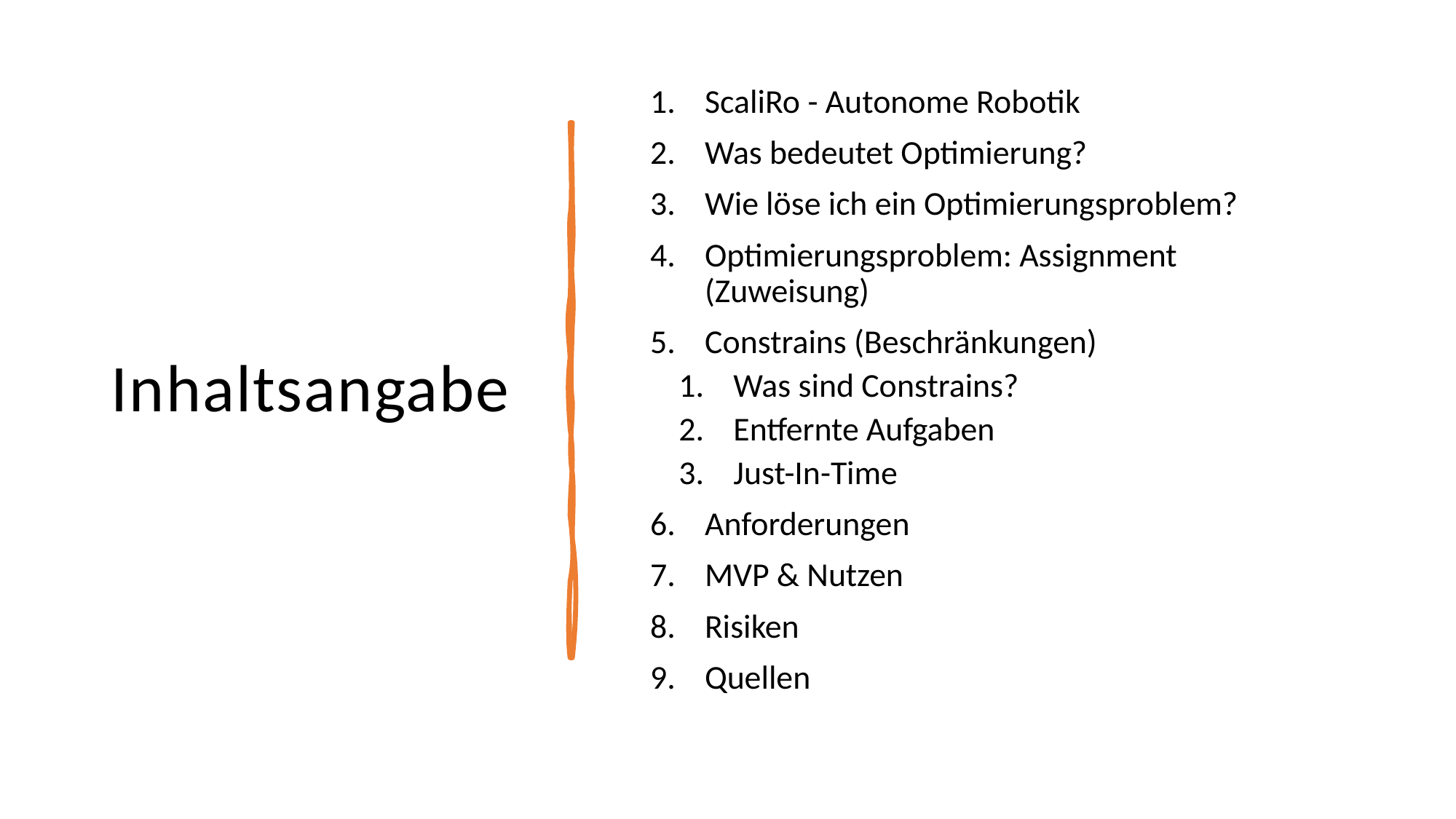

Inhaltsangabe
ScaliRo - Autonome Robotik
Was bedeutet Optimierung?
Wie löse ich ein Optimierungsproblem?
Optimierungsproblem: Assignment (Zuweisung)
Constrains (Beschränkungen)
Was sind Constrains?
Entfernte Aufgaben
Just-In-Time
Anforderungen
MVP & Nutzen
Risiken
Quellen